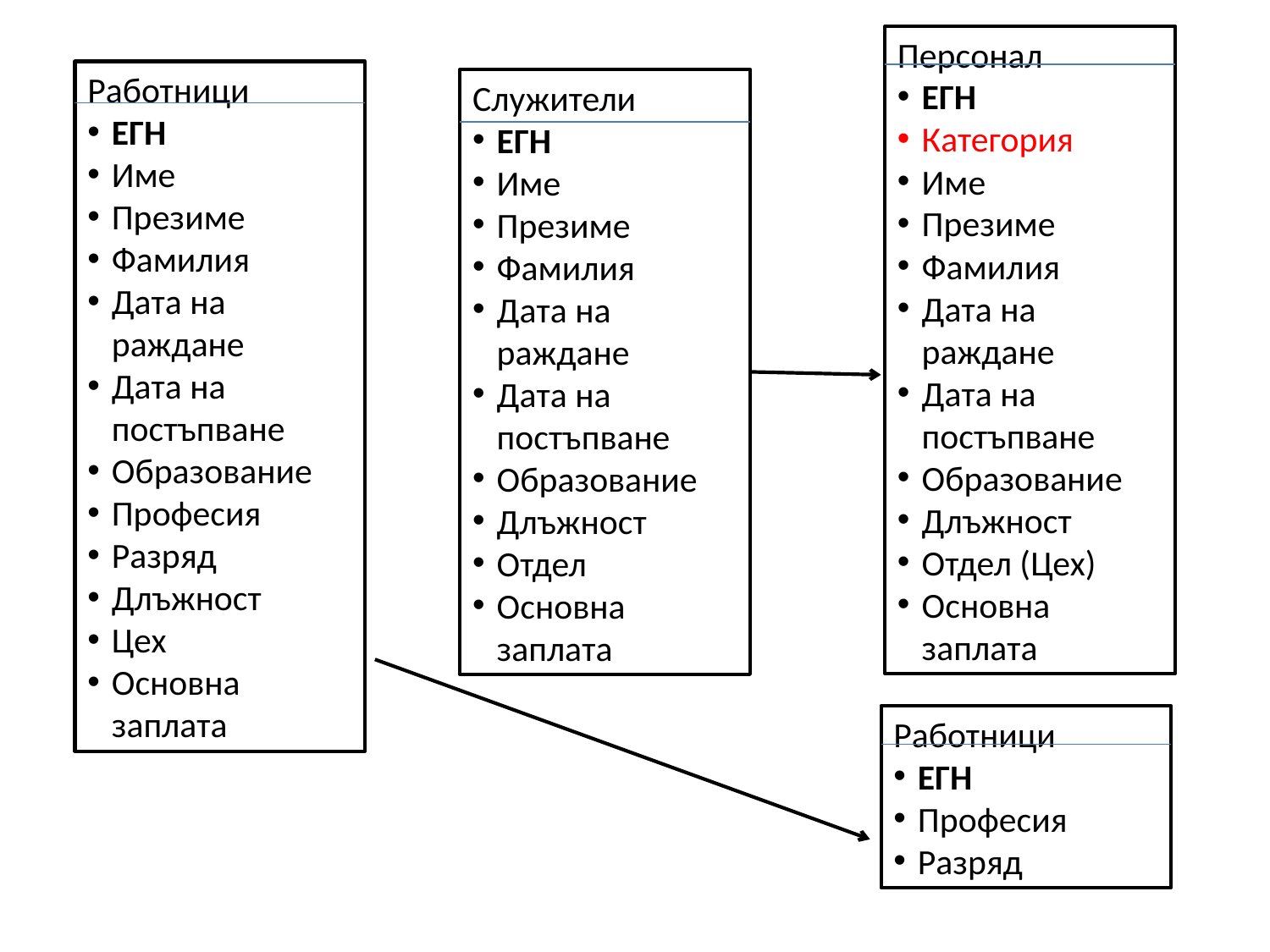

Персонал
ЕГН
Категория
Име
Презиме
Фамилия
Дата на раждане
Дата на постъпване
Образование
Длъжност
Отдел (Цех)
Основна заплата
Работници
ЕГН
Име
Презиме
Фамилия
Дата на раждане
Дата на постъпване
Образование
Професия
Разряд
Длъжност
Цех
Основна заплата
Служители
ЕГН
Име
Презиме
Фамилия
Дата на раждане
Дата на постъпване
Образование
Длъжност
Отдел
Основна заплата
Работници
ЕГН
Професия
Разряд